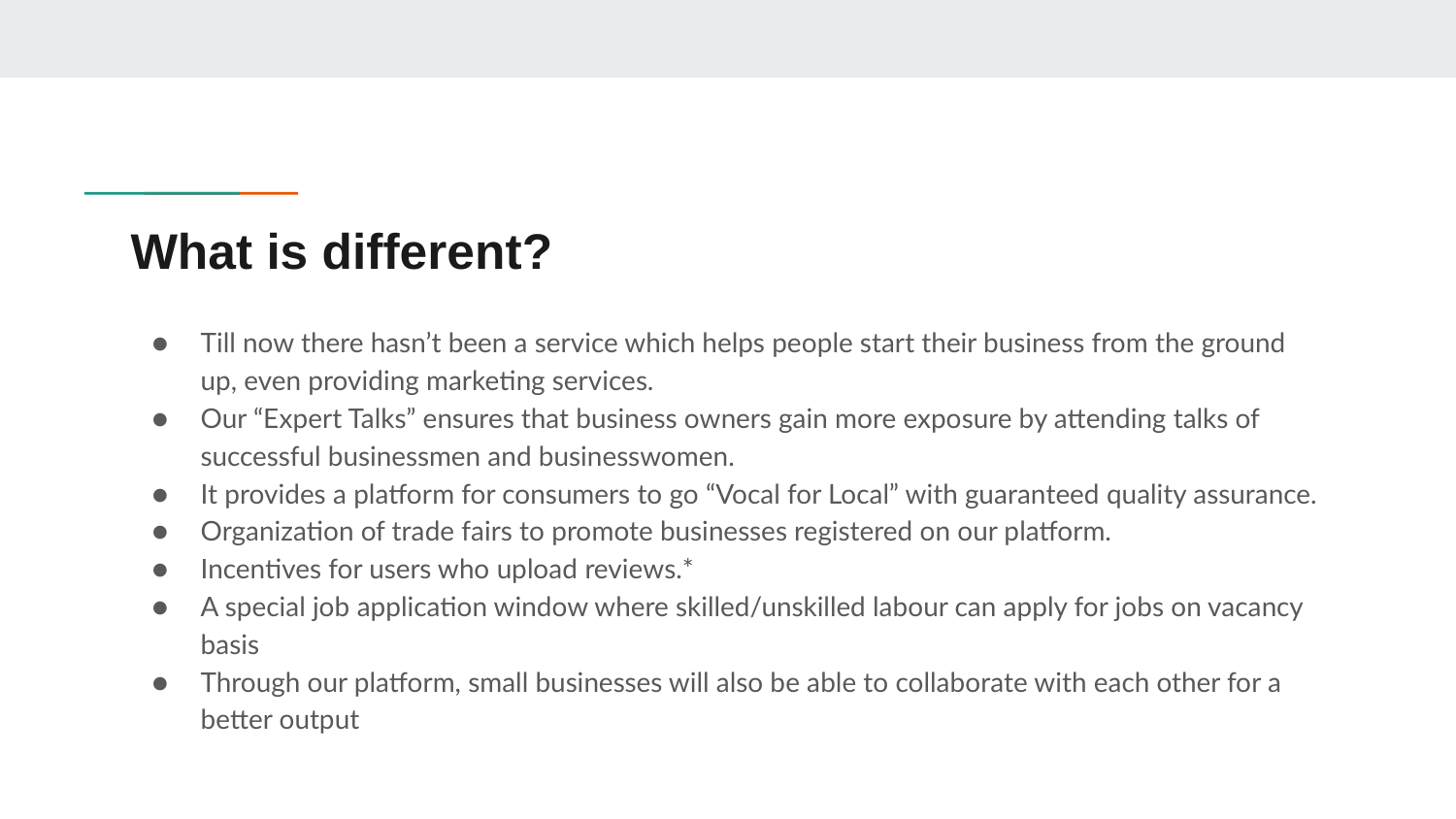

# What is different?
Till now there hasn’t been a service which helps people start their business from the ground up, even providing marketing services.
Our “Expert Talks” ensures that business owners gain more exposure by attending talks of successful businessmen and businesswomen.
It provides a platform for consumers to go “Vocal for Local” with guaranteed quality assurance.
Organization of trade fairs to promote businesses registered on our platform.
Incentives for users who upload reviews.*
A special job application window where skilled/unskilled labour can apply for jobs on vacancy basis
Through our platform, small businesses will also be able to collaborate with each other for a better output